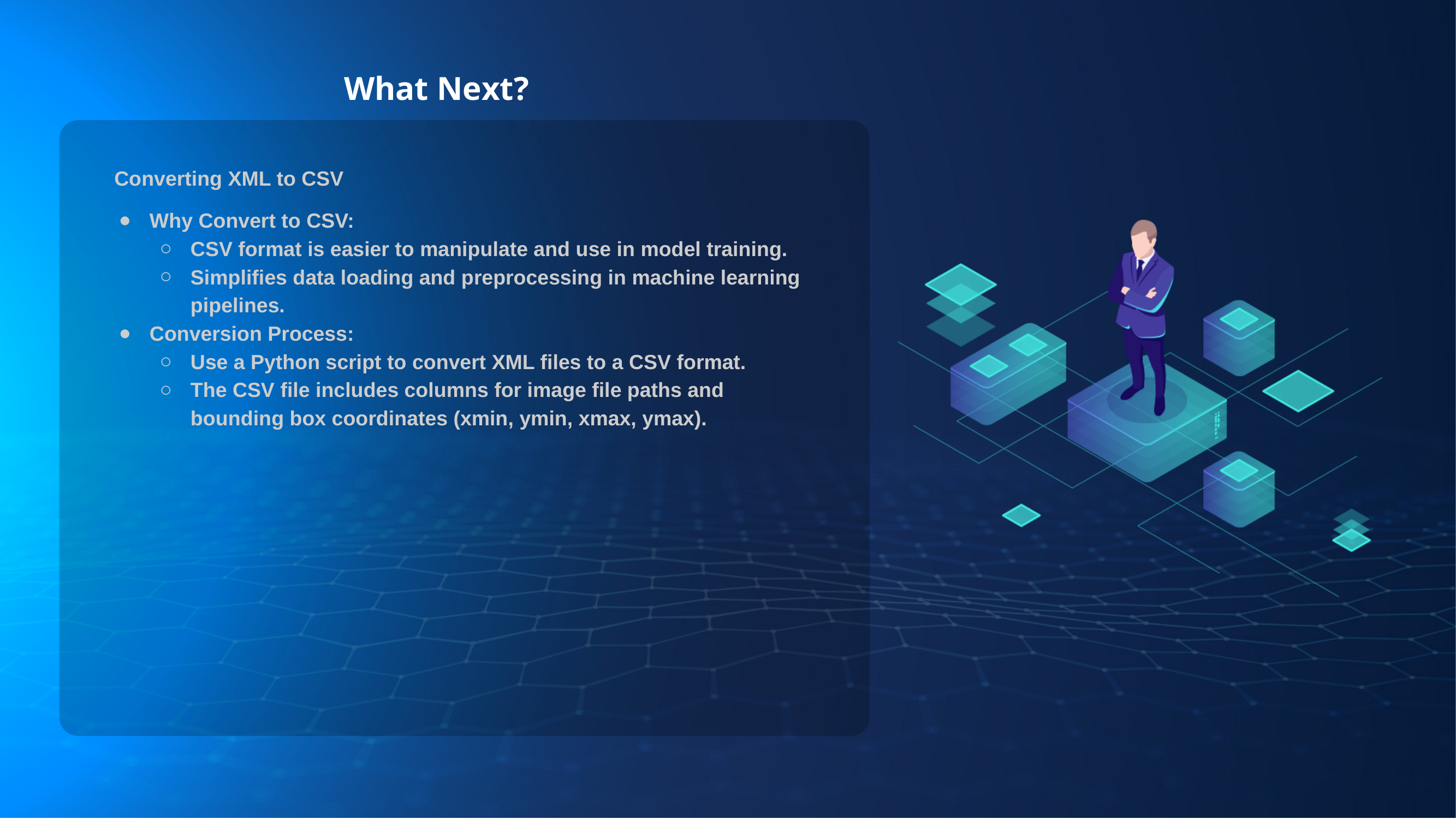

Converting XML to CSV
Why Convert to CSV:
CSV format is easier to manipulate and use in model training.
Simplifies data loading and preprocessing in machine learning pipelines.
Conversion Process:
Use a Python script to convert XML files to a CSV format.
The CSV file includes columns for image file paths and bounding box coordinates (xmin, ymin, xmax, ymax).